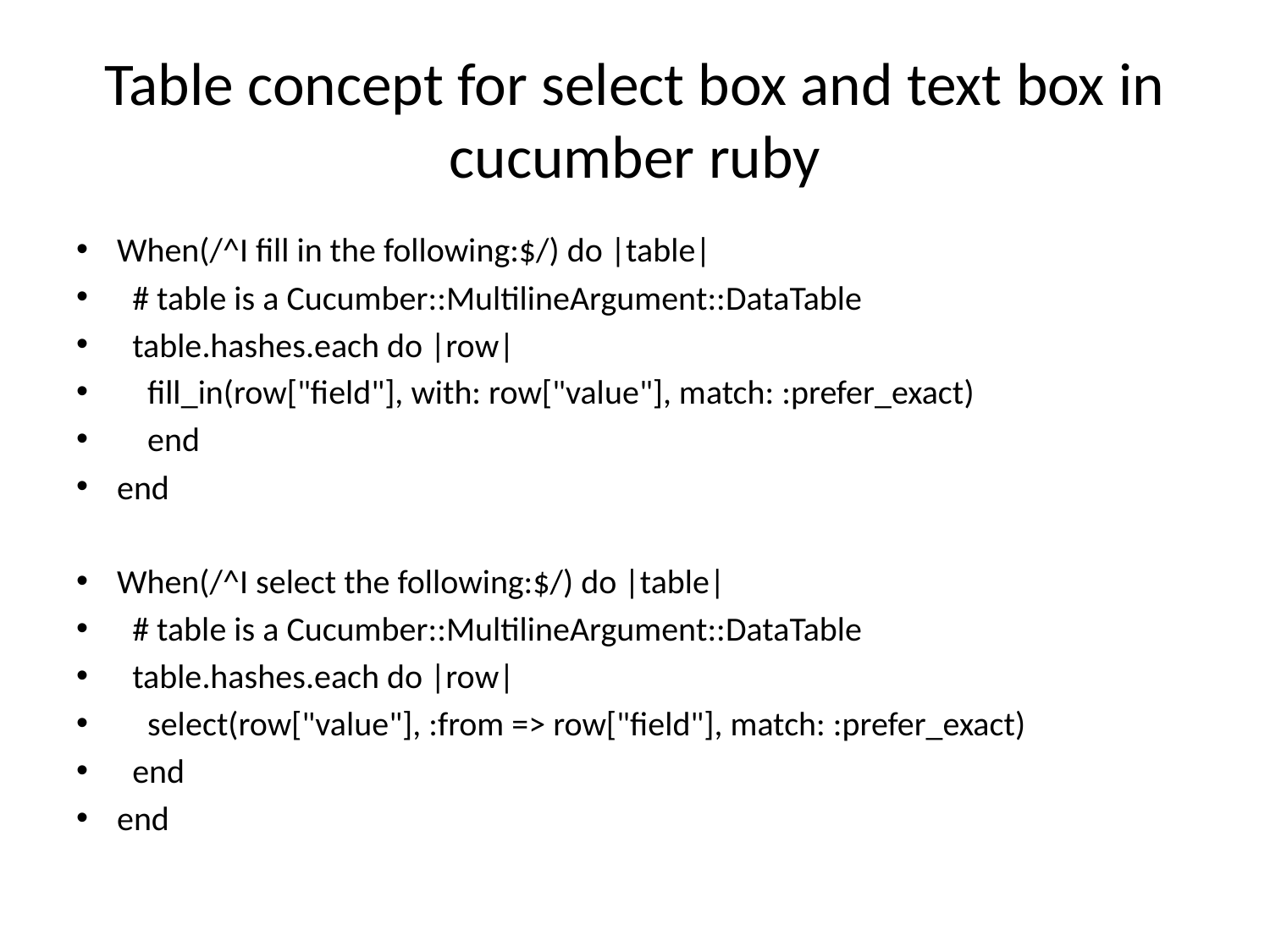

# Table concept for select box and text box in cucumber ruby
When(/^I fill in the following:$/) do |table|
  # table is a Cucumber::MultilineArgument::DataTable
  table.hashes.each do |row|
    fill_in(row["field"], with: row["value"], match: :prefer_exact)
    end
end

When(/^I select the following:$/) do |table|
  # table is a Cucumber::MultilineArgument::DataTable
  table.hashes.each do |row|
    select(row["value"], :from => row["field"], match: :prefer_exact)
  end
end